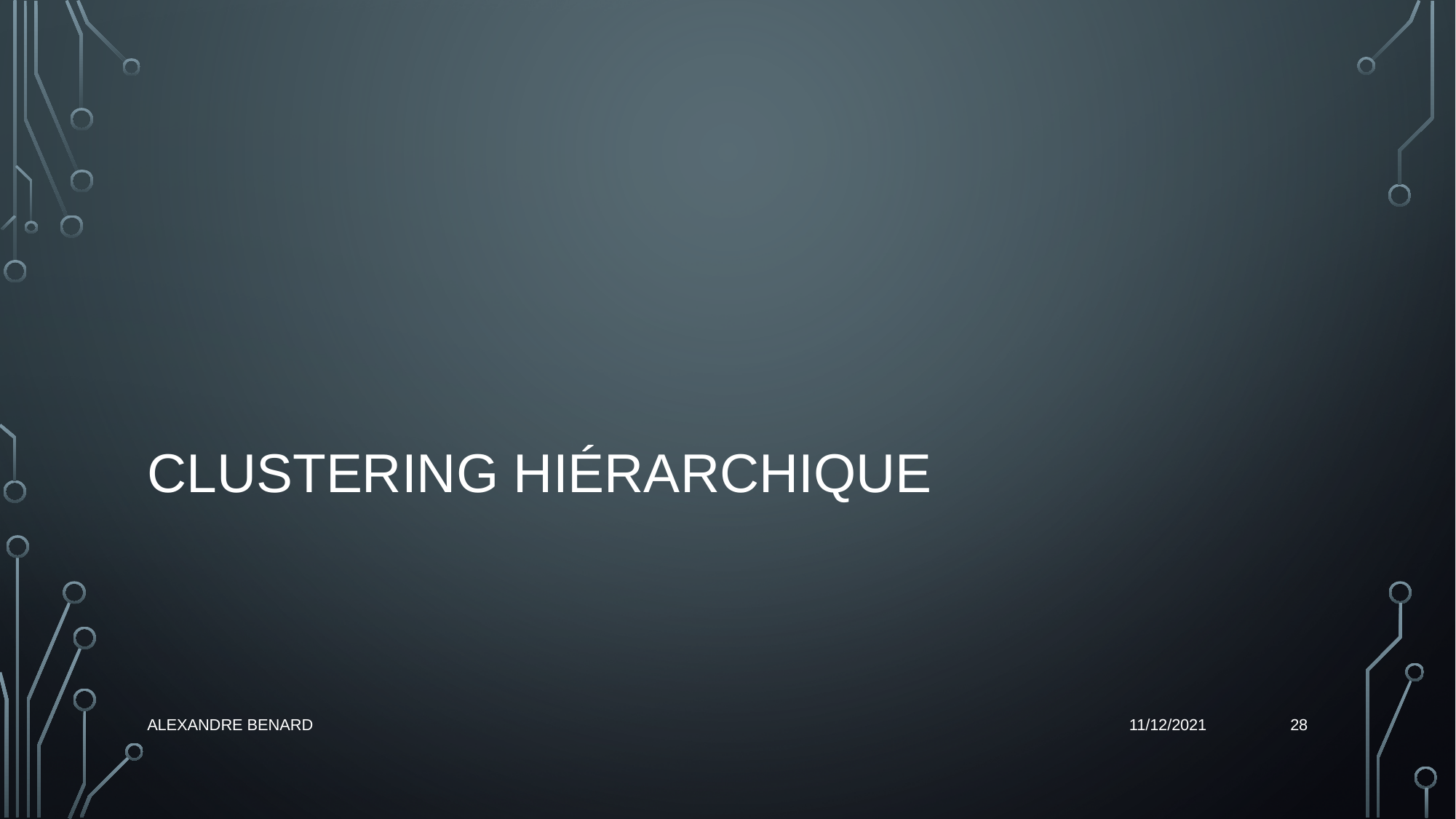

# Clustering hiérarchique

28
Alexandre BENARD
11/12/2021